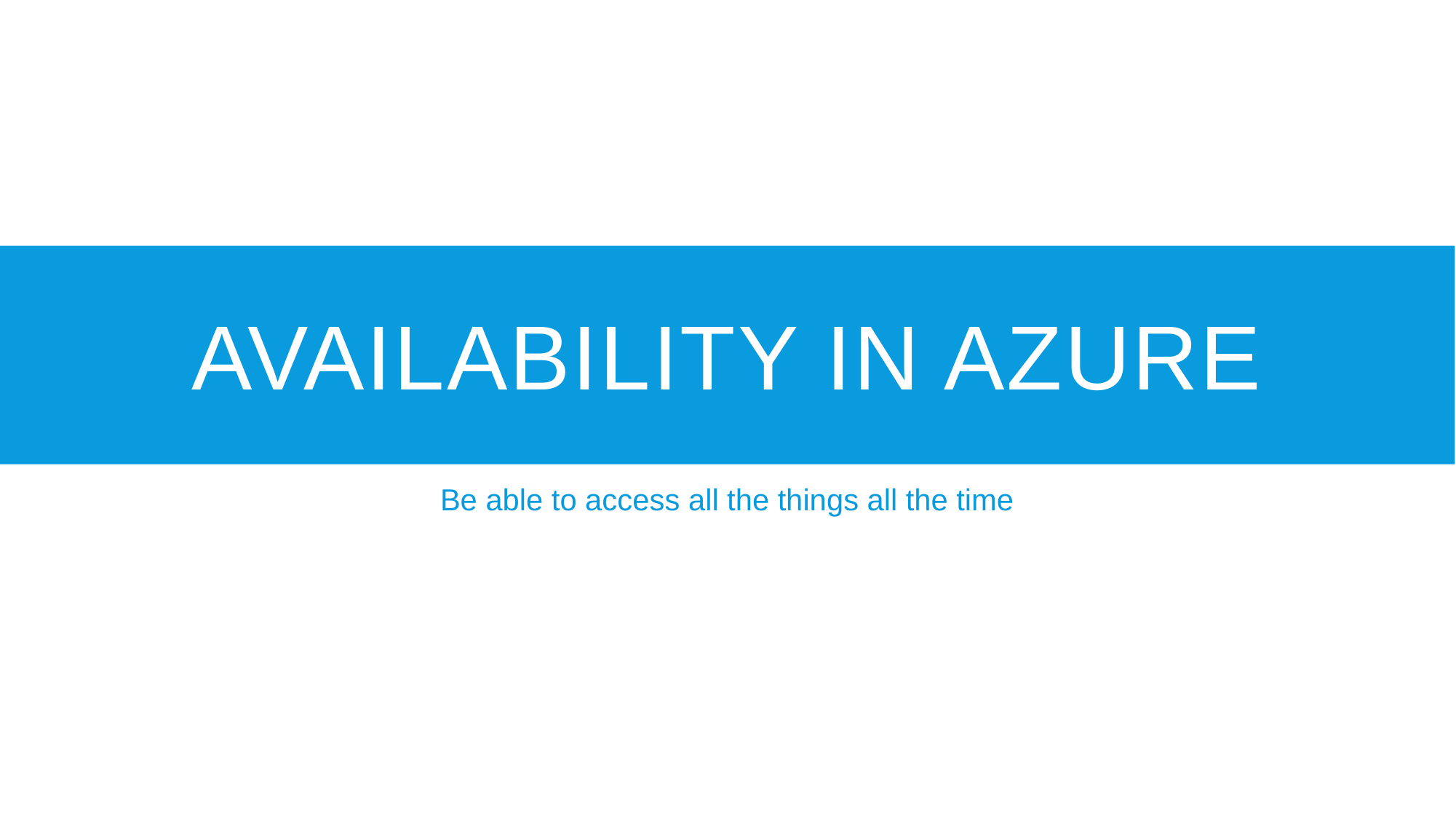

# Availability in Azure
Be able to access all the things all the time